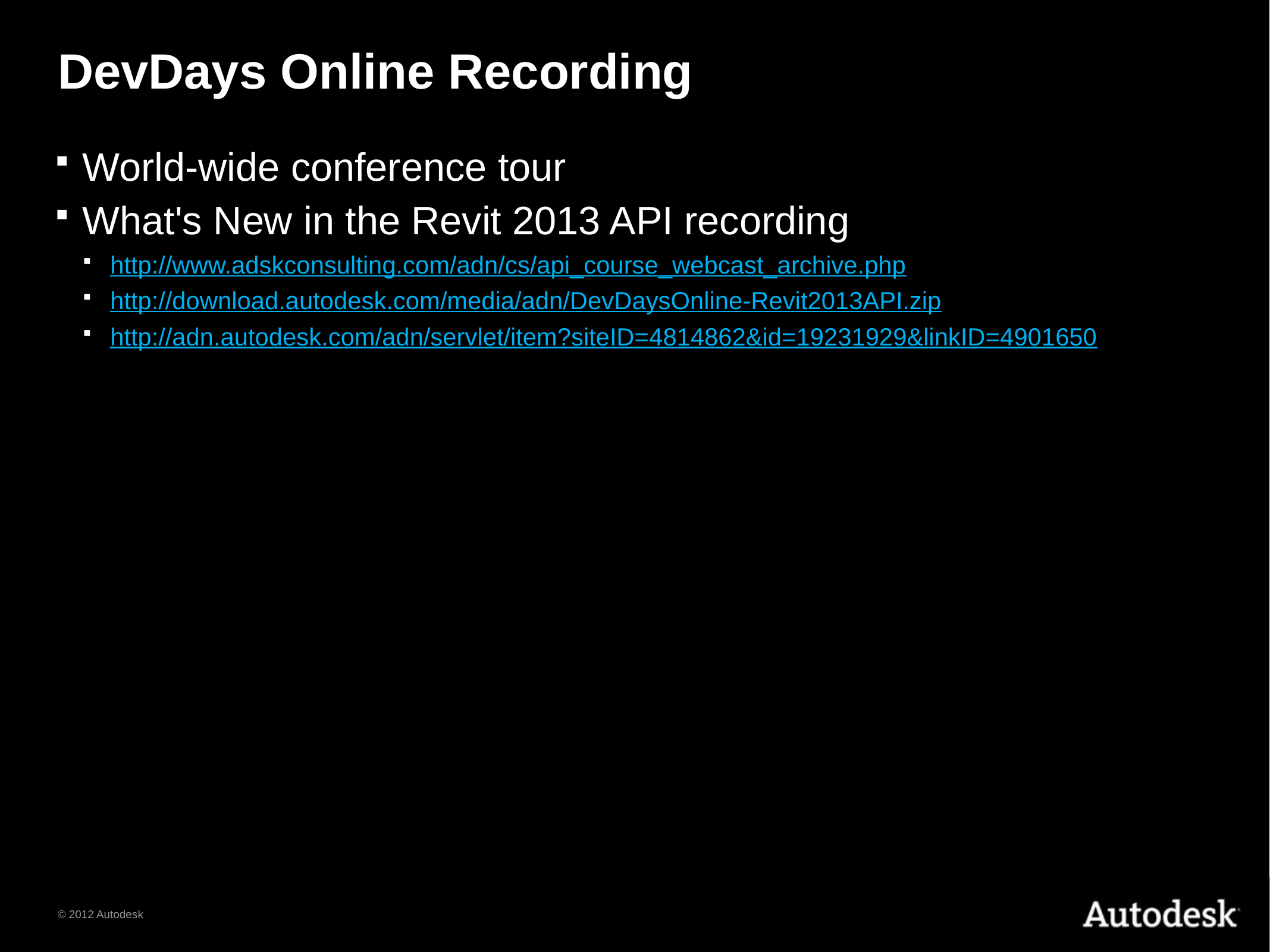

# DevDays Online Recording
World-wide conference tour
What's New in the Revit 2013 API recording
http://www.adskconsulting.com/adn/cs/api_course_webcast_archive.php
http://download.autodesk.com/media/adn/DevDaysOnline-Revit2013API.zip
http://adn.autodesk.com/adn/servlet/item?siteID=4814862&id=19231929&linkID=4901650